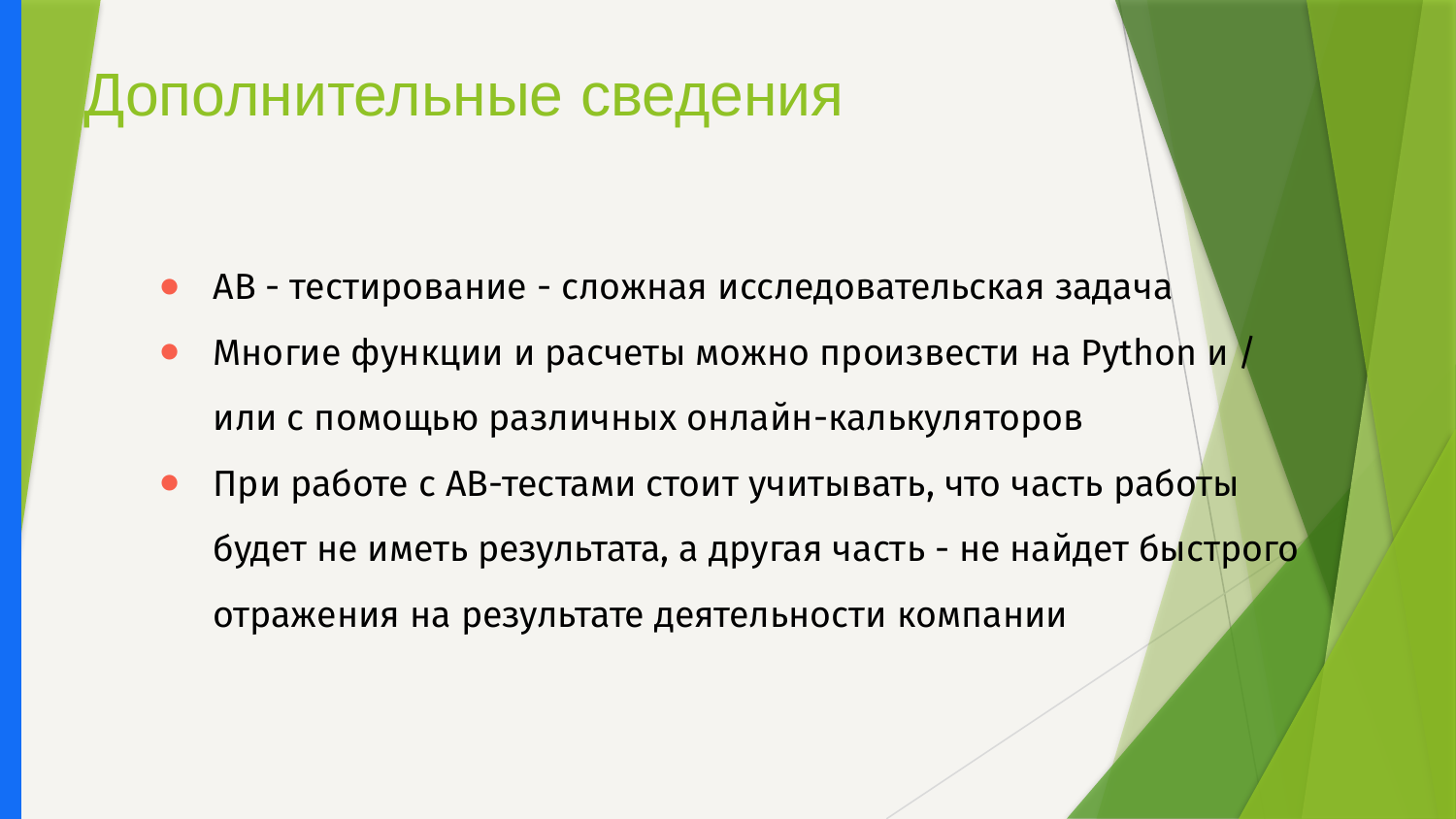

# Дополнительные сведения
АВ - тестирование - сложная исследовательская задача
Многие функции и расчеты можно произвести на Python и / или с помощью различных онлайн-калькуляторов
При работе с АВ-тестами стоит учитывать, что часть работы будет не иметь результата, а другая часть - не найдет быстрого отражения на результате деятельности компании